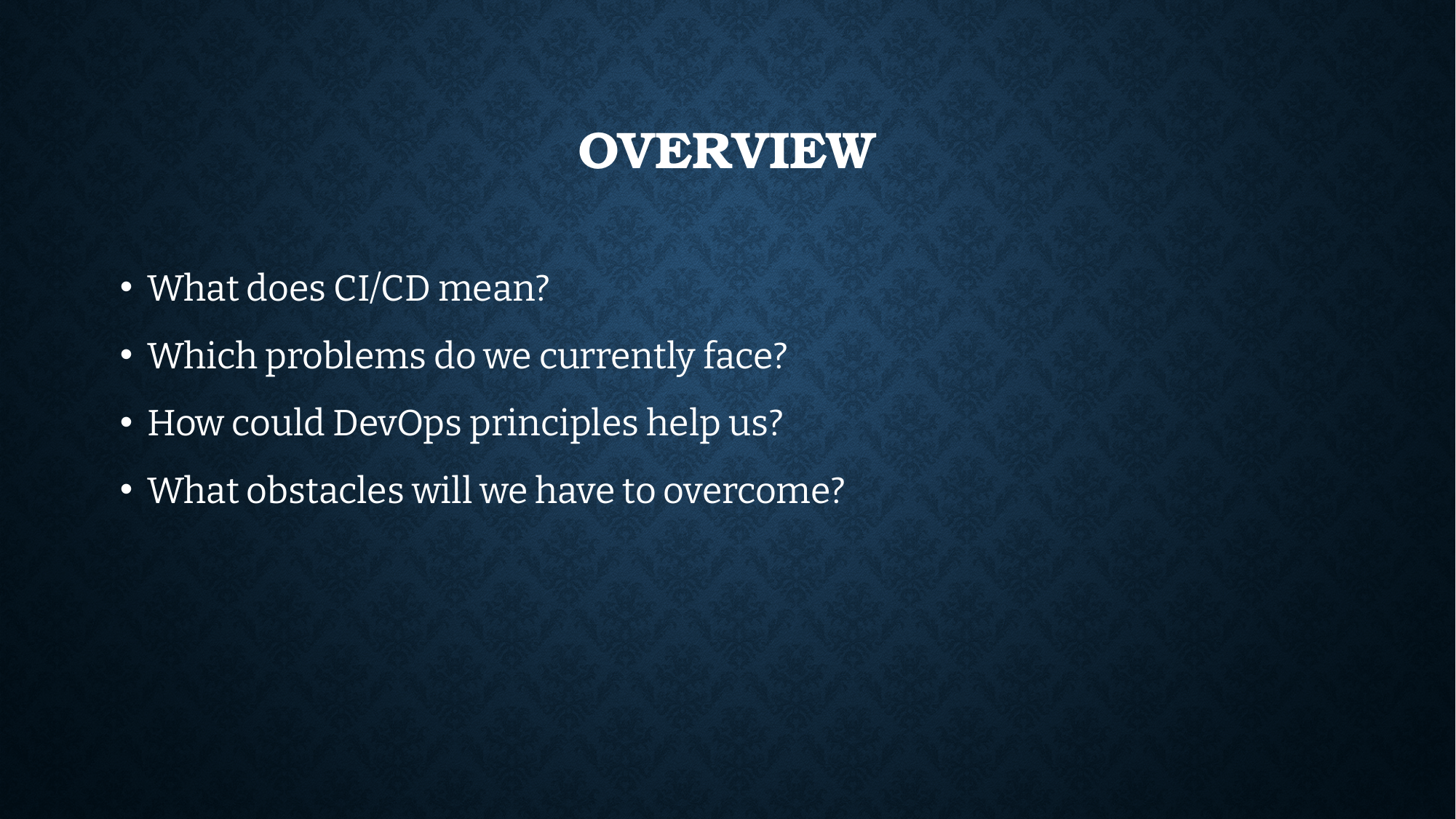

# Overview
What does CI/CD mean?
Which problems do we currently face?
How could DevOps principles help us?
What obstacles will we have to overcome?